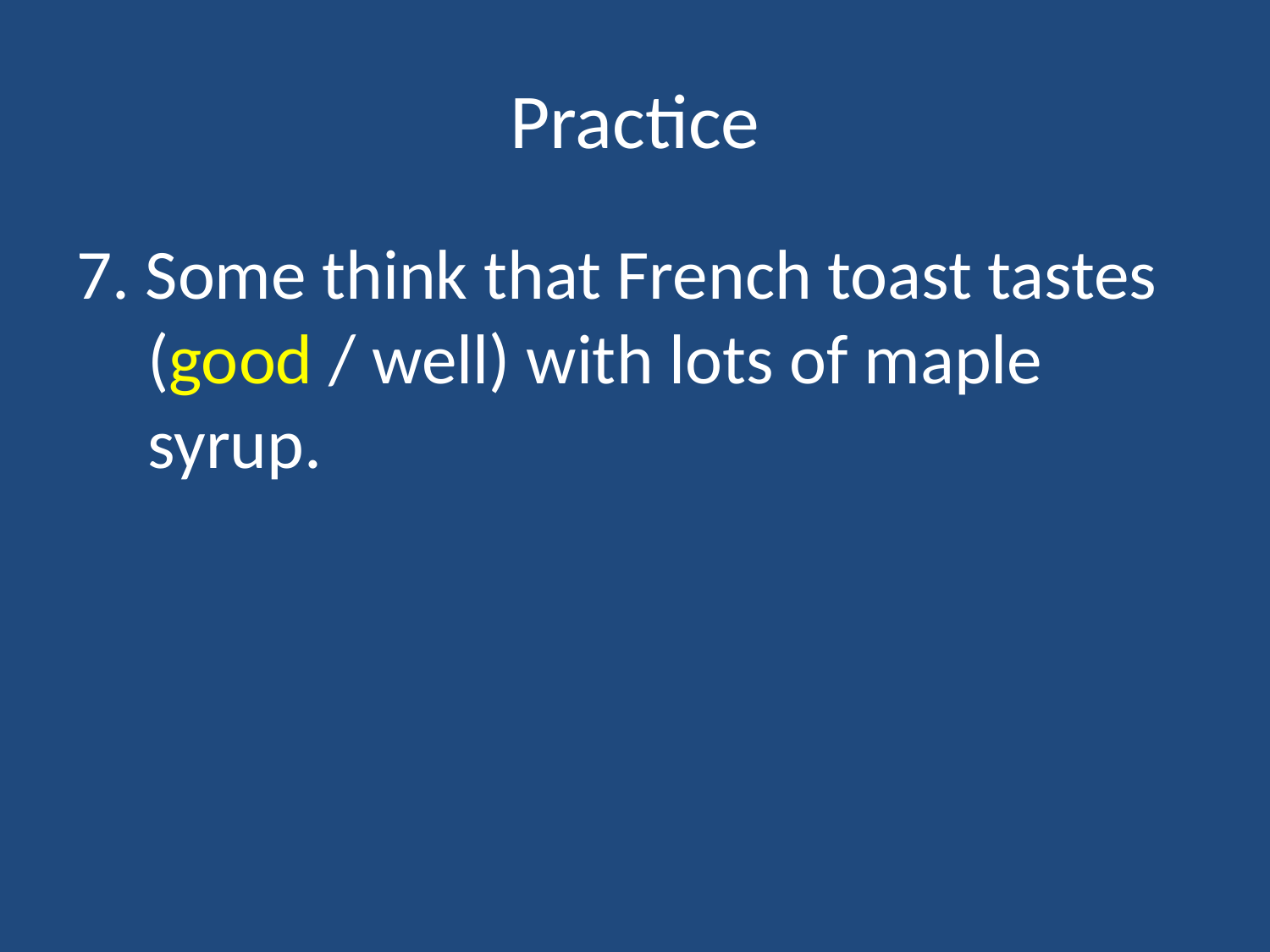

# Practice
7. Some think that French toast tastes (good / well) with lots of maple syrup.